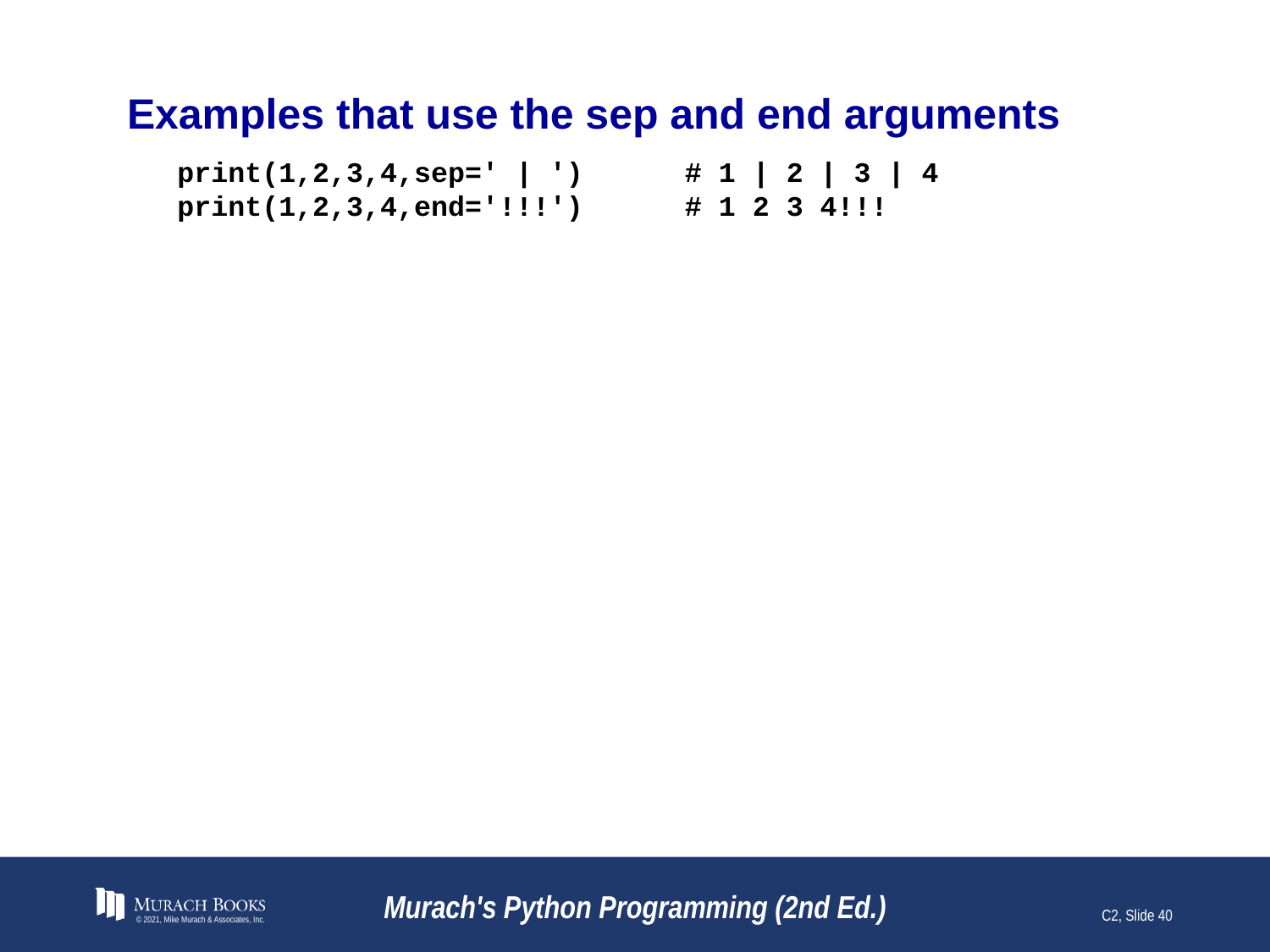

# Examples that use the sep and end arguments
print(1,2,3,4,sep=' | ')      # 1 | 2 | 3 | 4
print(1,2,3,4,end='!!!')      # 1 2 3 4!!!

© 2021, Mike Murach & Associates, Inc.
Murach's Python Programming (2nd Ed.)

C2, Slide 40